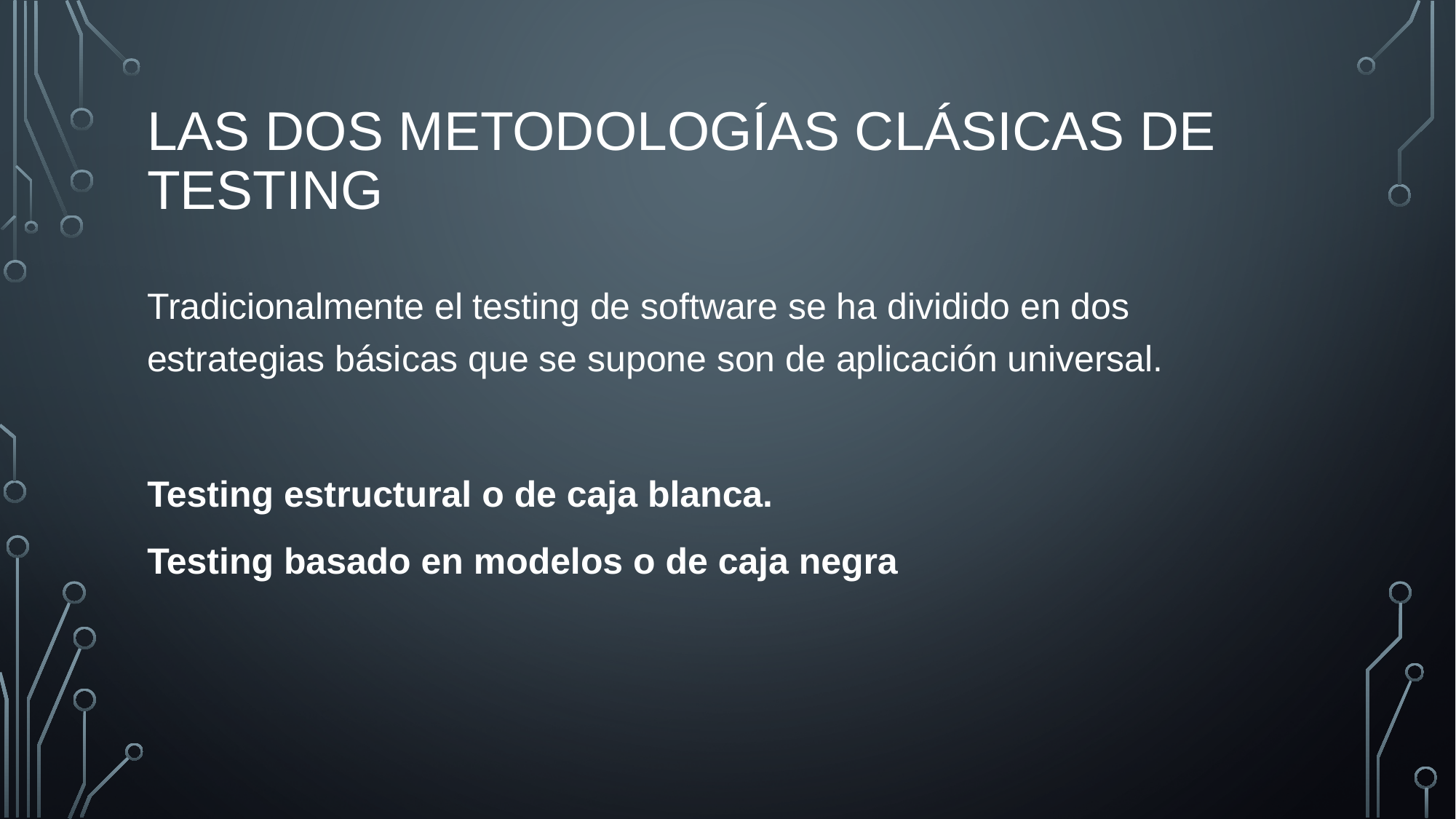

# LAS DOS METODOLOGÍAS CLÁSICAS DE TESTING
Tradicionalmente el testing de software se ha dividido en dos estrategias básicas que se supone son de aplicación universal.

Testing estructural o de caja blanca.
Testing basado en modelos o de caja negra